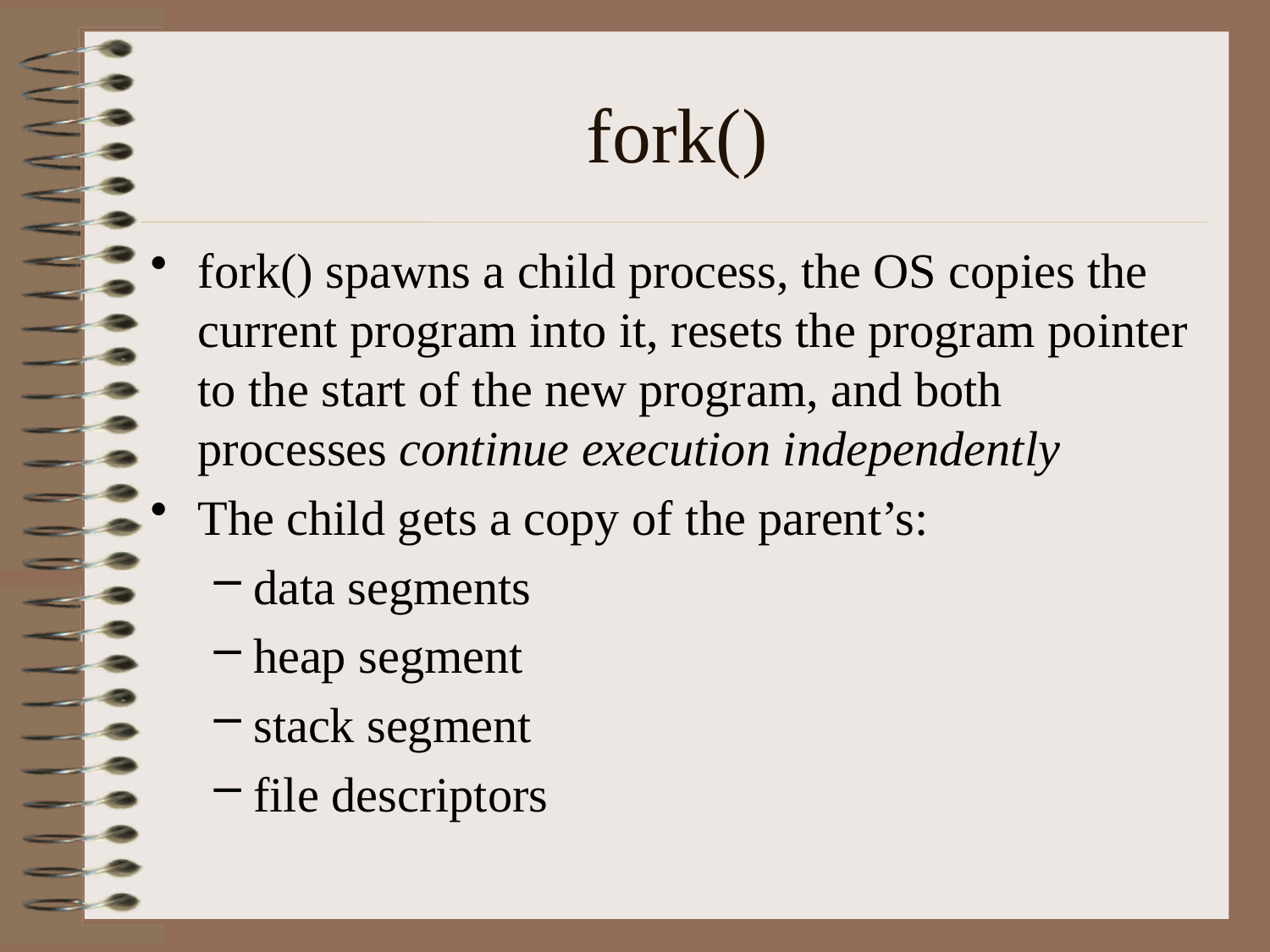

# fork()
fork() spawns a child process, the OS copies the current program into it, resets the program pointer to the start of the new program, and both processes continue execution independently
The child gets a copy of the parent’s:
data segments
heap segment
stack segment
file descriptors